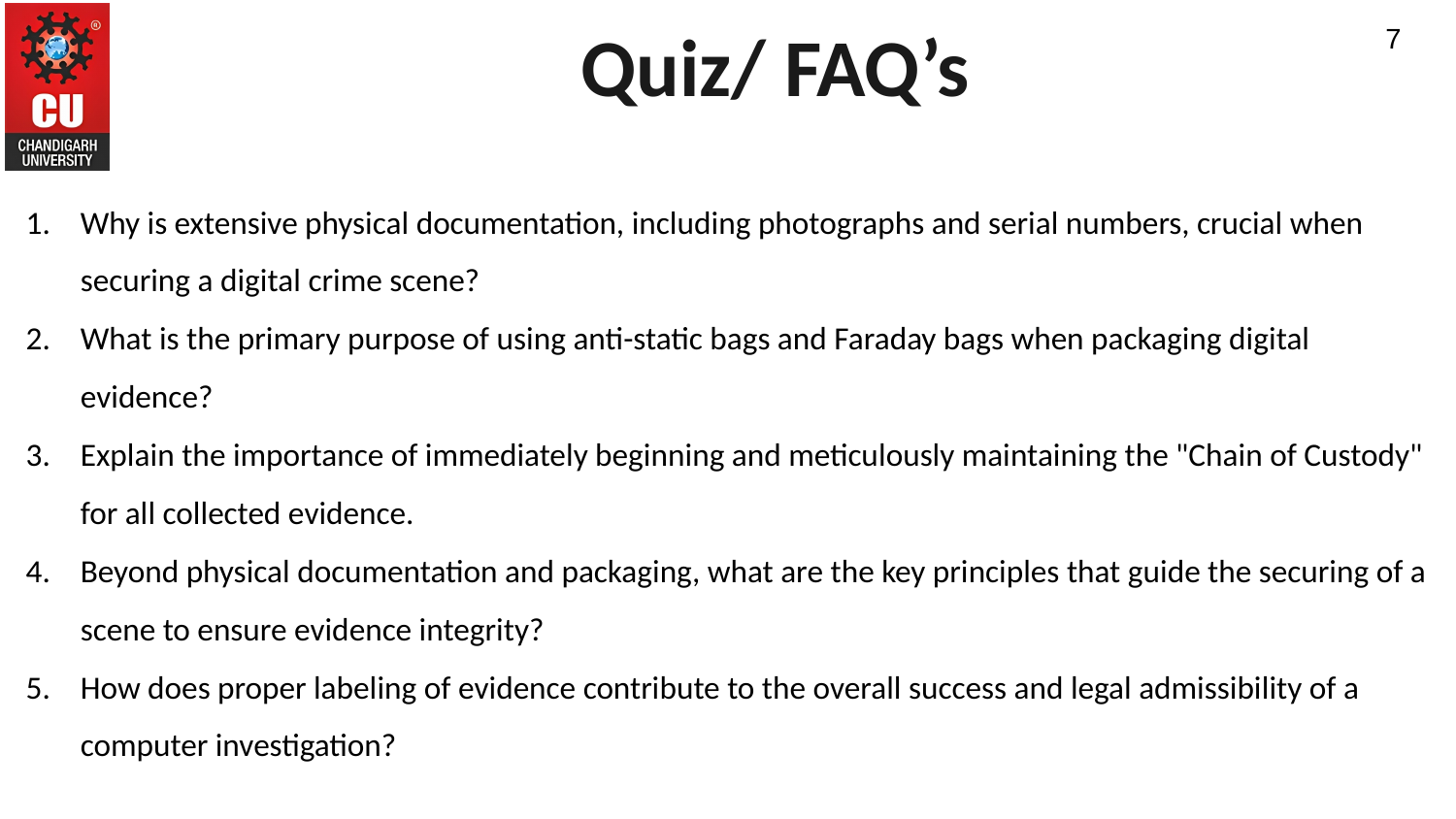

7

Quiz/ FAQ’s
Why is extensive physical documentation, including photographs and serial numbers, crucial when securing a digital crime scene?
What is the primary purpose of using anti-static bags and Faraday bags when packaging digital evidence?
Explain the importance of immediately beginning and meticulously maintaining the "Chain of Custody" for all collected evidence.
Beyond physical documentation and packaging, what are the key principles that guide the securing of a scene to ensure evidence integrity?
How does proper labeling of evidence contribute to the overall success and legal admissibility of a computer investigation?